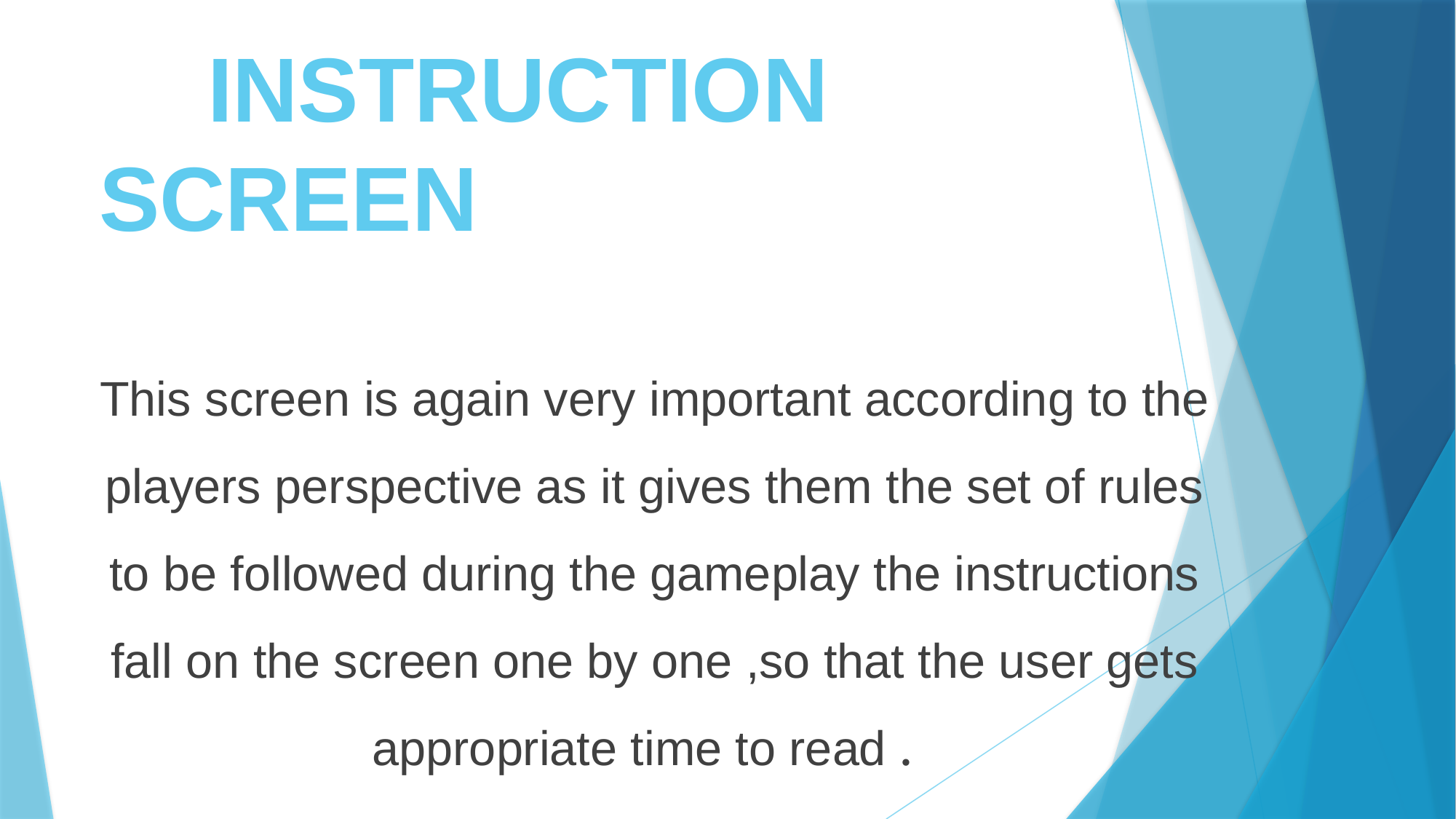

INSTRUCTION SCREEN

This screen is again very important according to the players perspective as it gives them the set of rules to be followed during the gameplay the instructions fall on the screen one by one ,so that the user gets appropriate time to read .